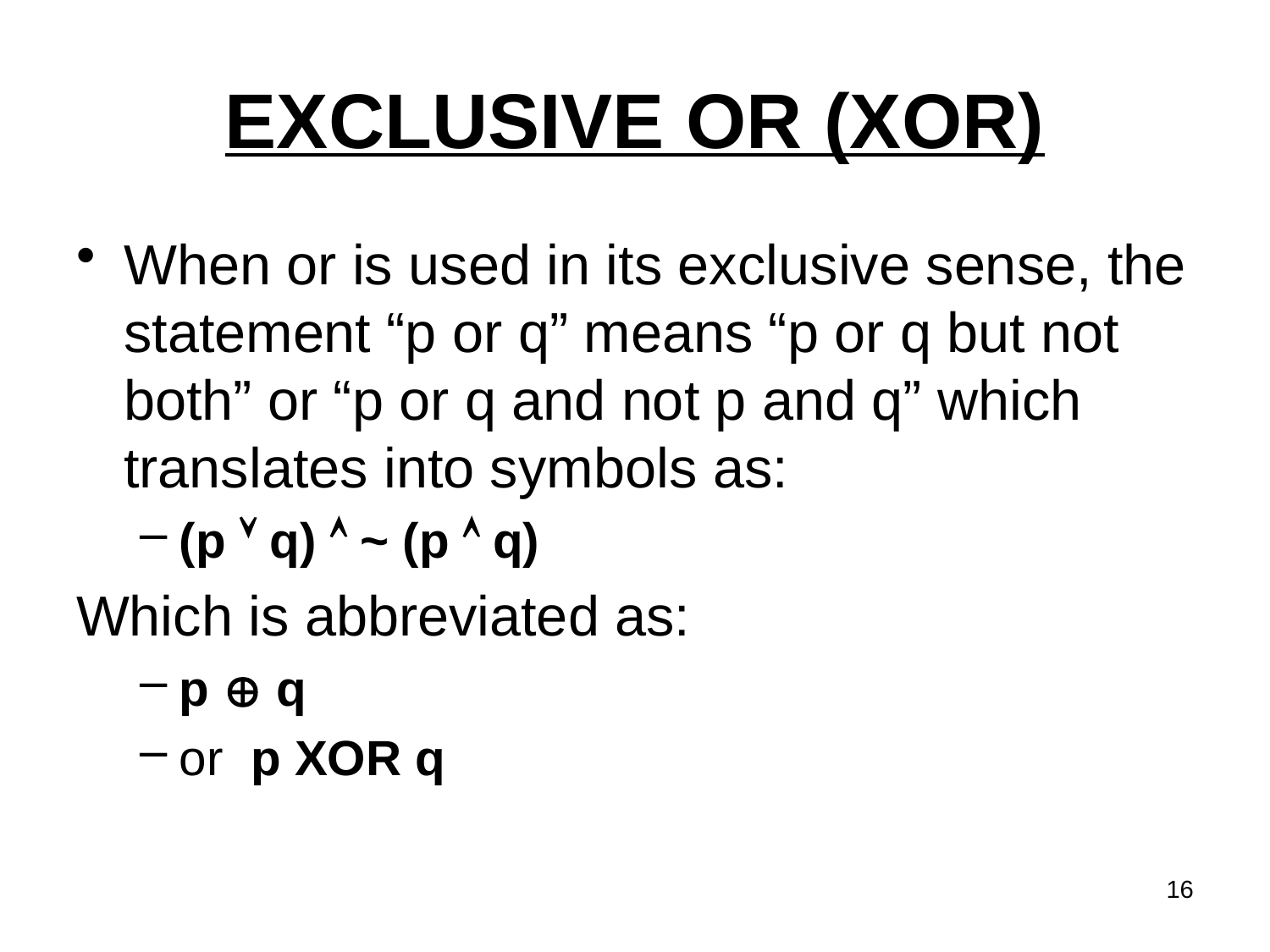

# EXCLUSIVE OR (XOR)
When or is used in its exclusive sense, the statement “p or q” means “p or q but not both” or “p or q and not p and q” which translates into symbols as:
(p ∨ q) ∧ ~ (p ∧ q)
Which is abbreviated as:
p ⊕ q
or  p XOR q

16